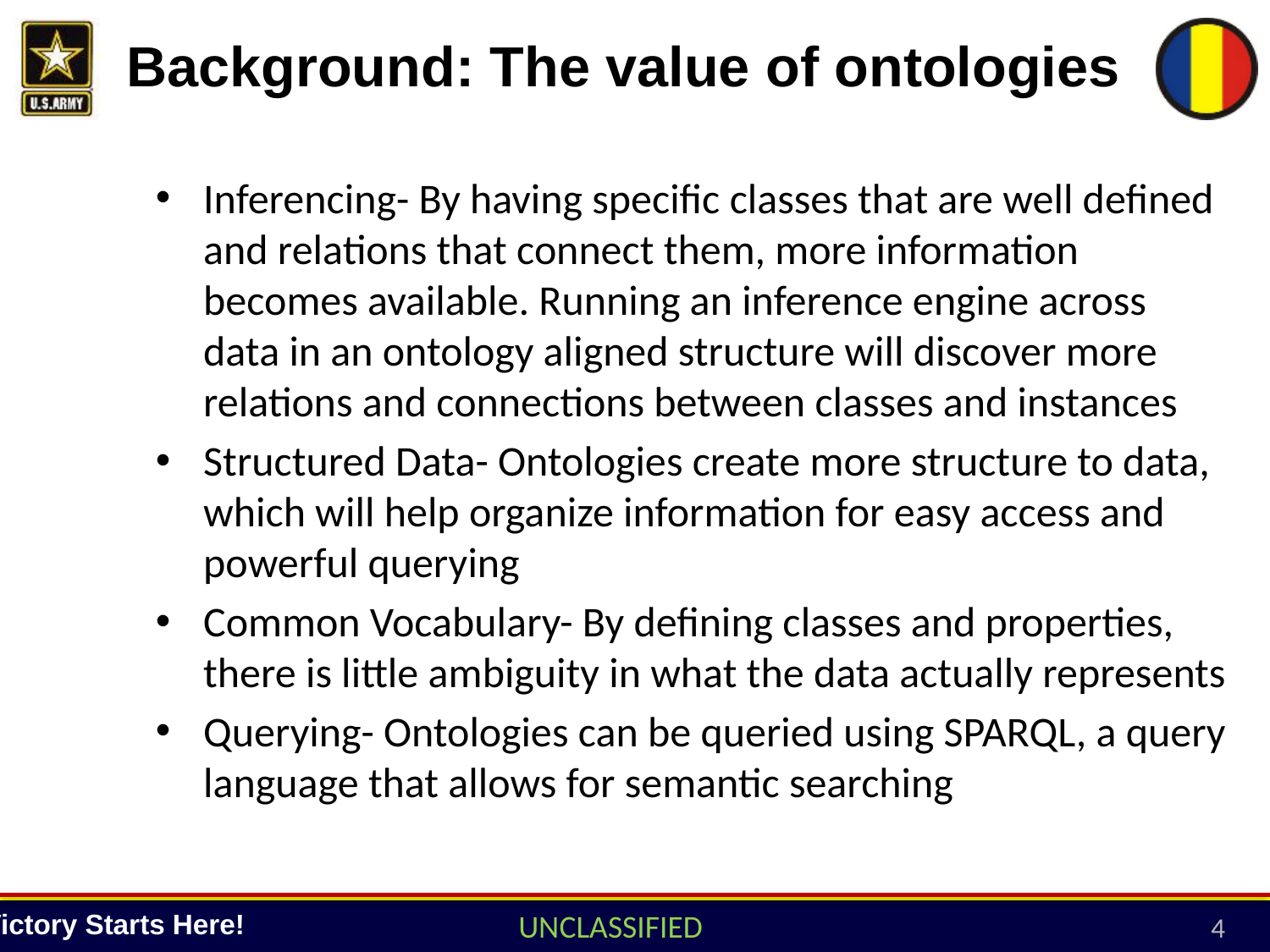

# Background: The value of ontologies
Inferencing- By having specific classes that are well defined and relations that connect them, more information becomes available. Running an inference engine across data in an ontology aligned structure will discover more relations and connections between classes and instances
Structured Data- Ontologies create more structure to data, which will help organize information for easy access and powerful querying
Common Vocabulary- By defining classes and properties, there is little ambiguity in what the data actually represents
Querying- Ontologies can be queried using SPARQL, a query language that allows for semantic searching

4